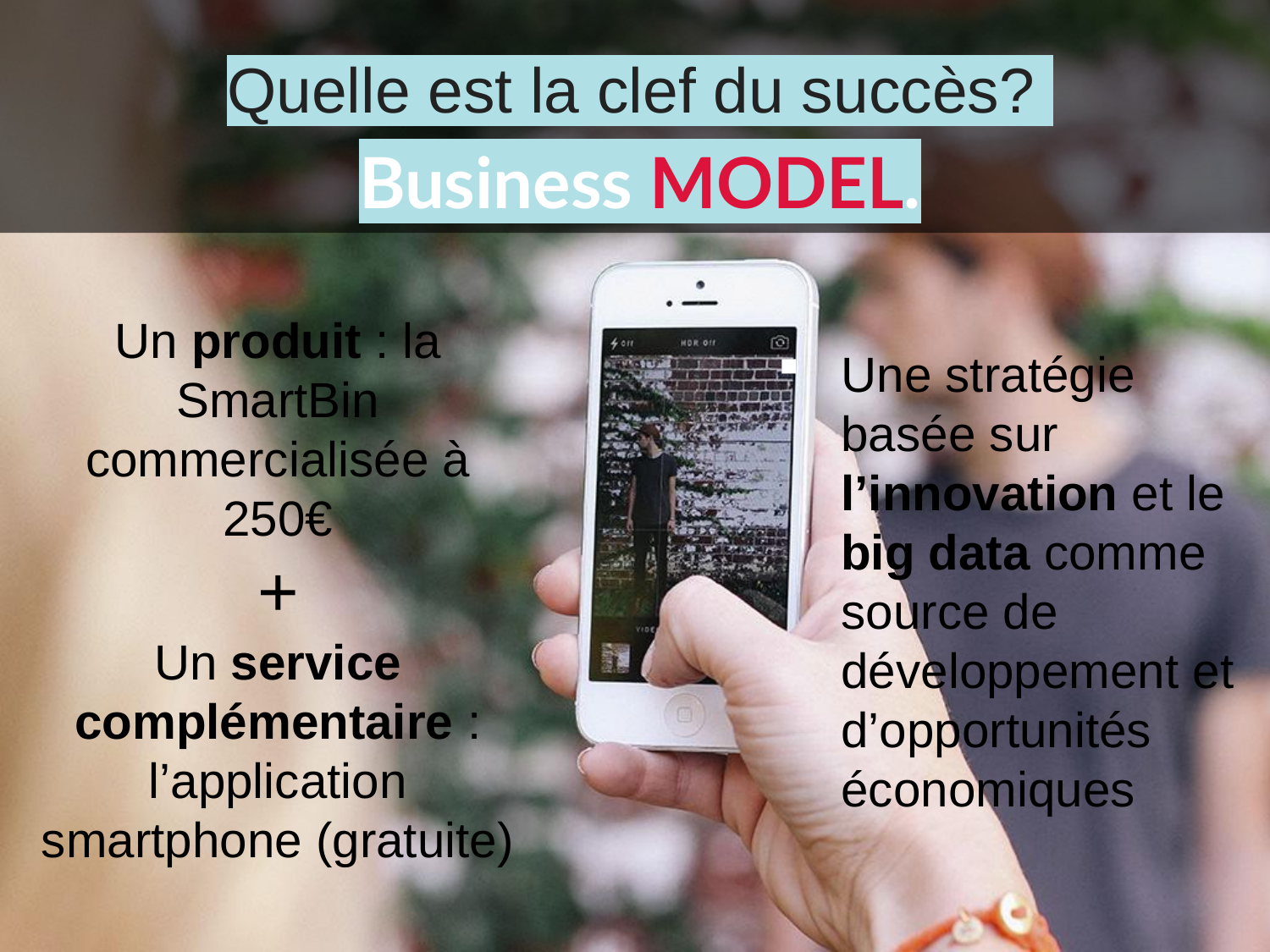

# Quelle est la clef du succès?
Business MODEL.
Un produit : la SmartBin commercialisée à 250€
+
Un service complémentaire : l’application smartphone (gratuite)
Une stratégie basée sur l’innovation et le big data comme source de développement et d’opportunités économiques